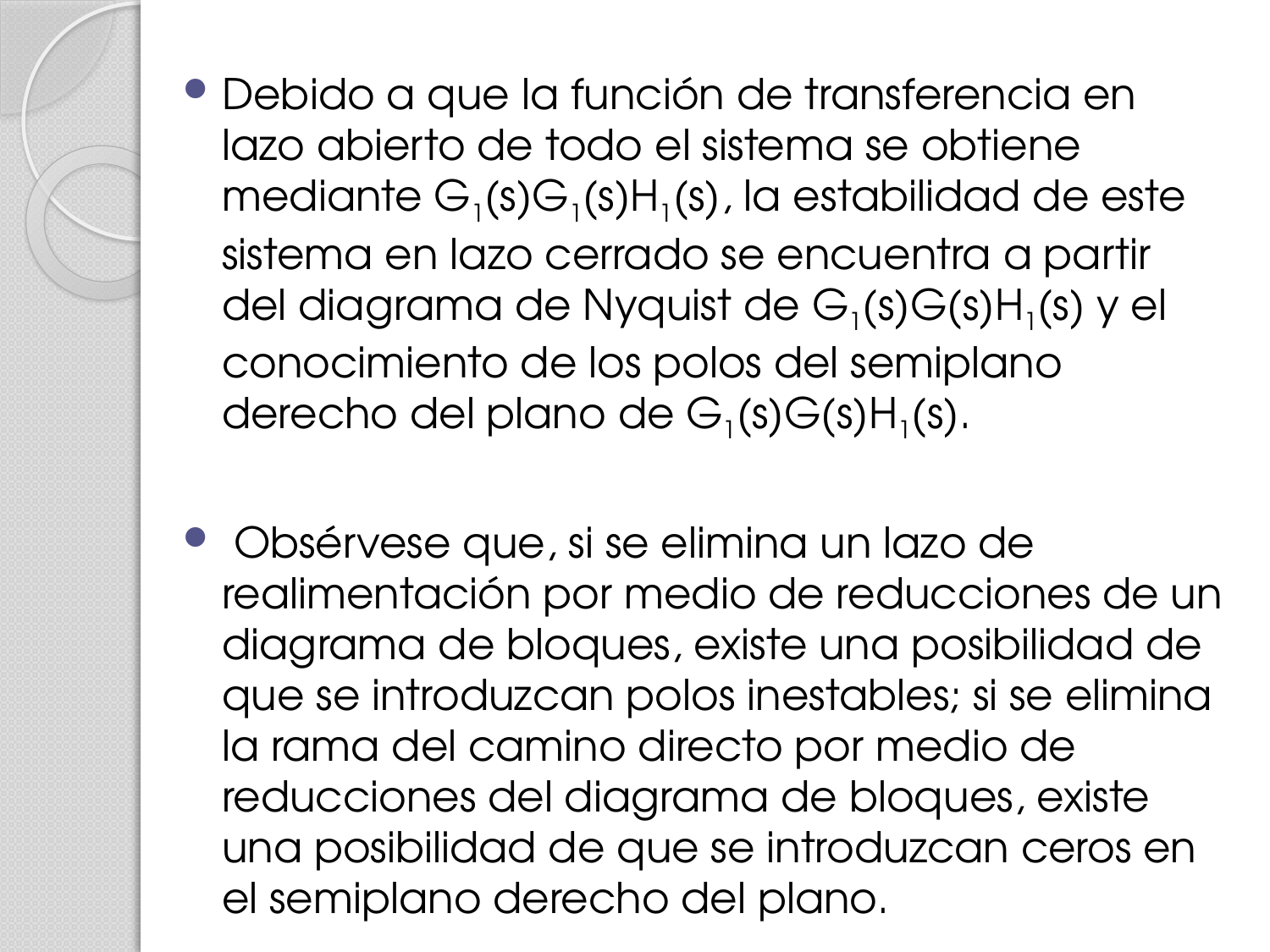

Debido a que la función de transferencia en lazo abierto de todo el sistema se obtiene mediante G1(s)G1(s)H1(s), la estabilidad de este sistema en lazo cerrado se encuentra a partir del diagrama de Nyquist de G1(s)G(s)H1(s) y el conocimiento de los polos del semiplano derecho del plano de G1(s)G(s)H1(s).

 Obsérvese que, si se elimina un lazo de realimentación por medio de reducciones de un diagrama de bloques, existe una posibilidad de que se introduzcan polos inestables; si se elimina la rama del camino directo por medio de reducciones del diagrama de bloques, existe una posibilidad de que se introduzcan ceros en el semiplano derecho del plano.